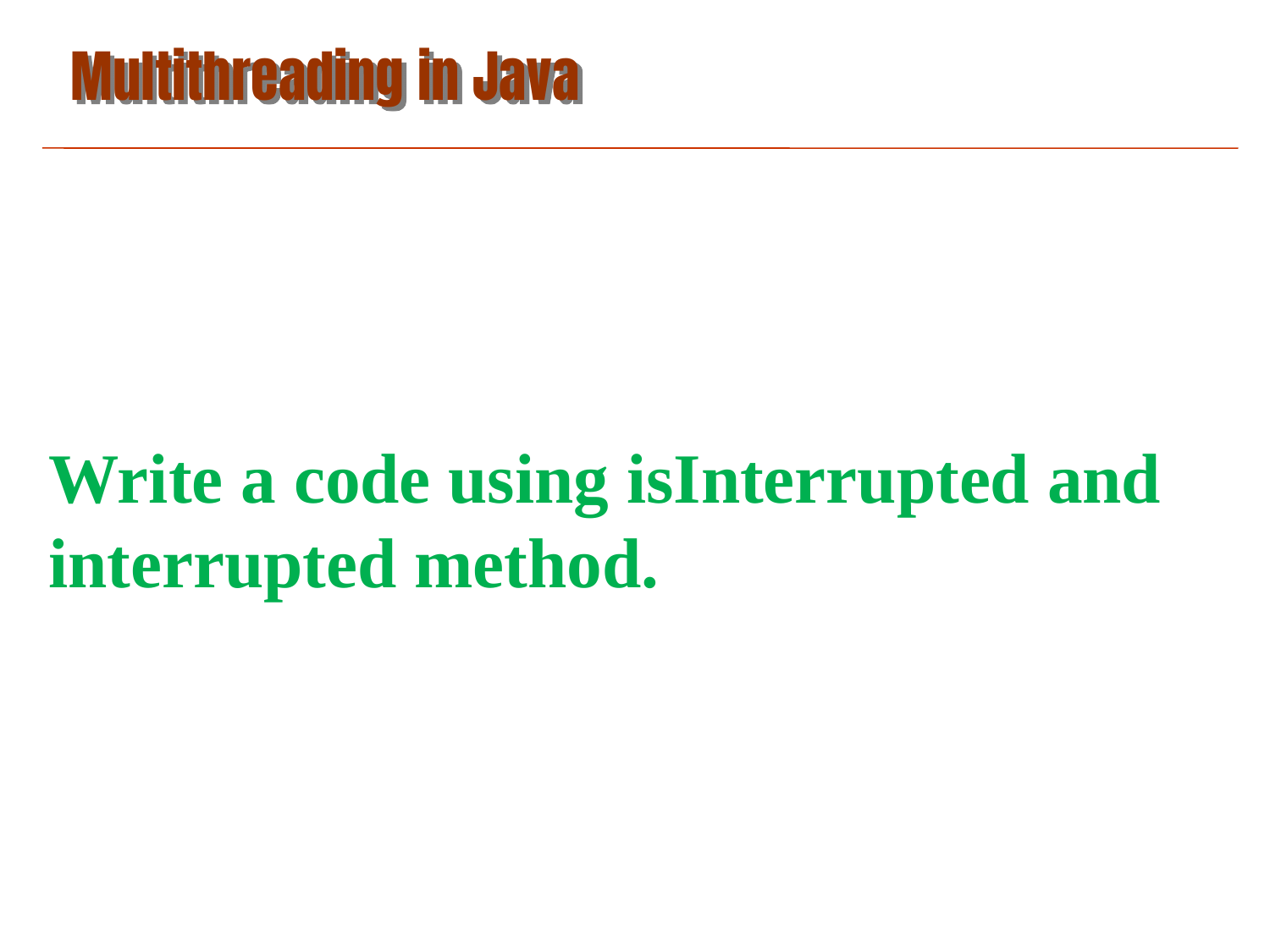

Multithreading in Java

Write a code using isInterrupted and interrupted method.